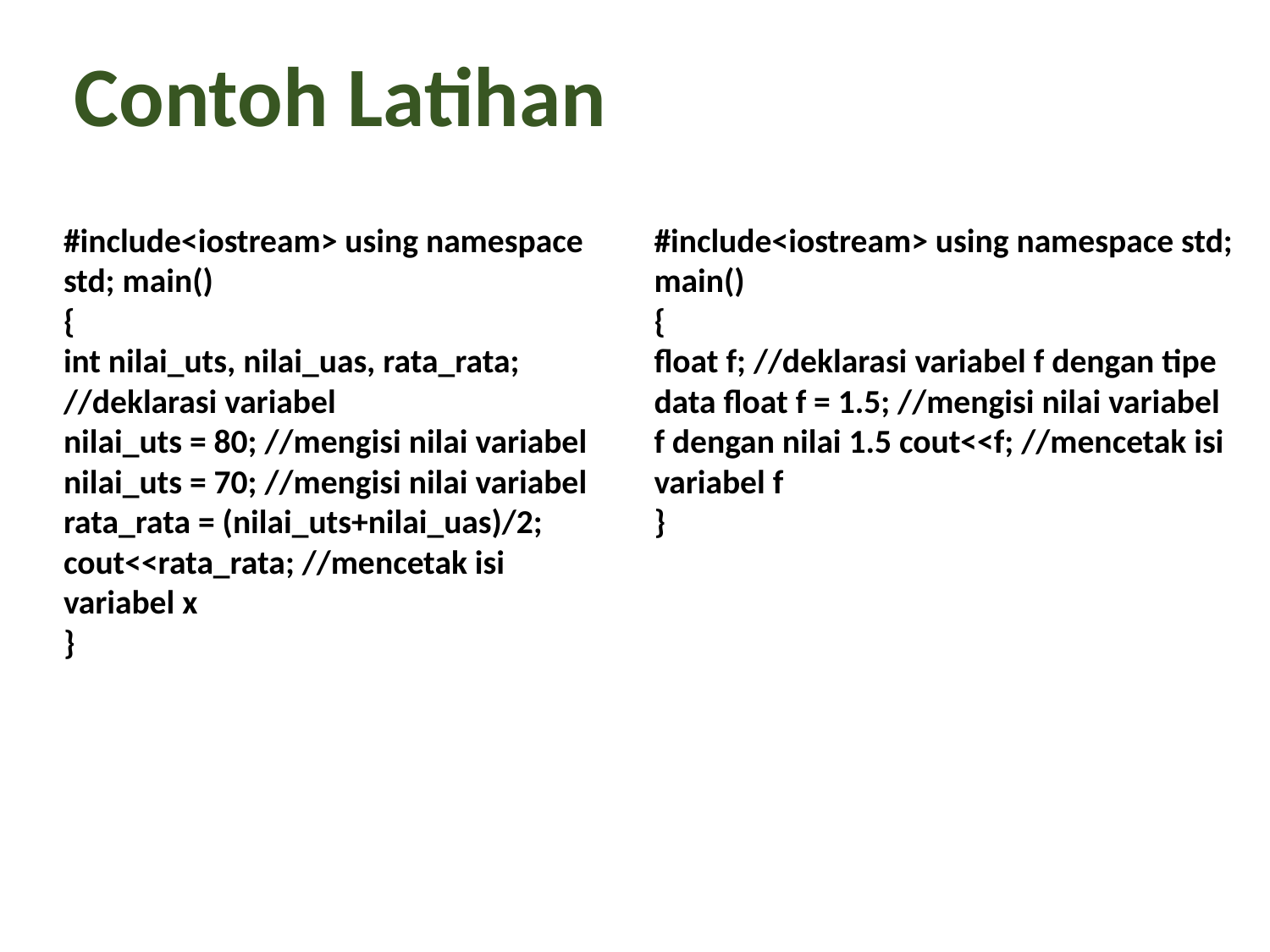

# Contoh Latihan
#include<iostream> using namespace std; main()
{
int nilai_uts, nilai_uas, rata_rata; //deklarasi variabel
nilai_uts = 80; //mengisi nilai variabel nilai_uts = 70; //mengisi nilai variabel rata_rata = (nilai_uts+nilai_uas)/2; cout<<rata_rata; //mencetak isi variabel x
}
#include<iostream> using namespace std; main()
{
float f; //deklarasi variabel f dengan tipe data float f = 1.5; //mengisi nilai variabel f dengan nilai 1.5 cout<<f; //mencetak isi variabel f
}